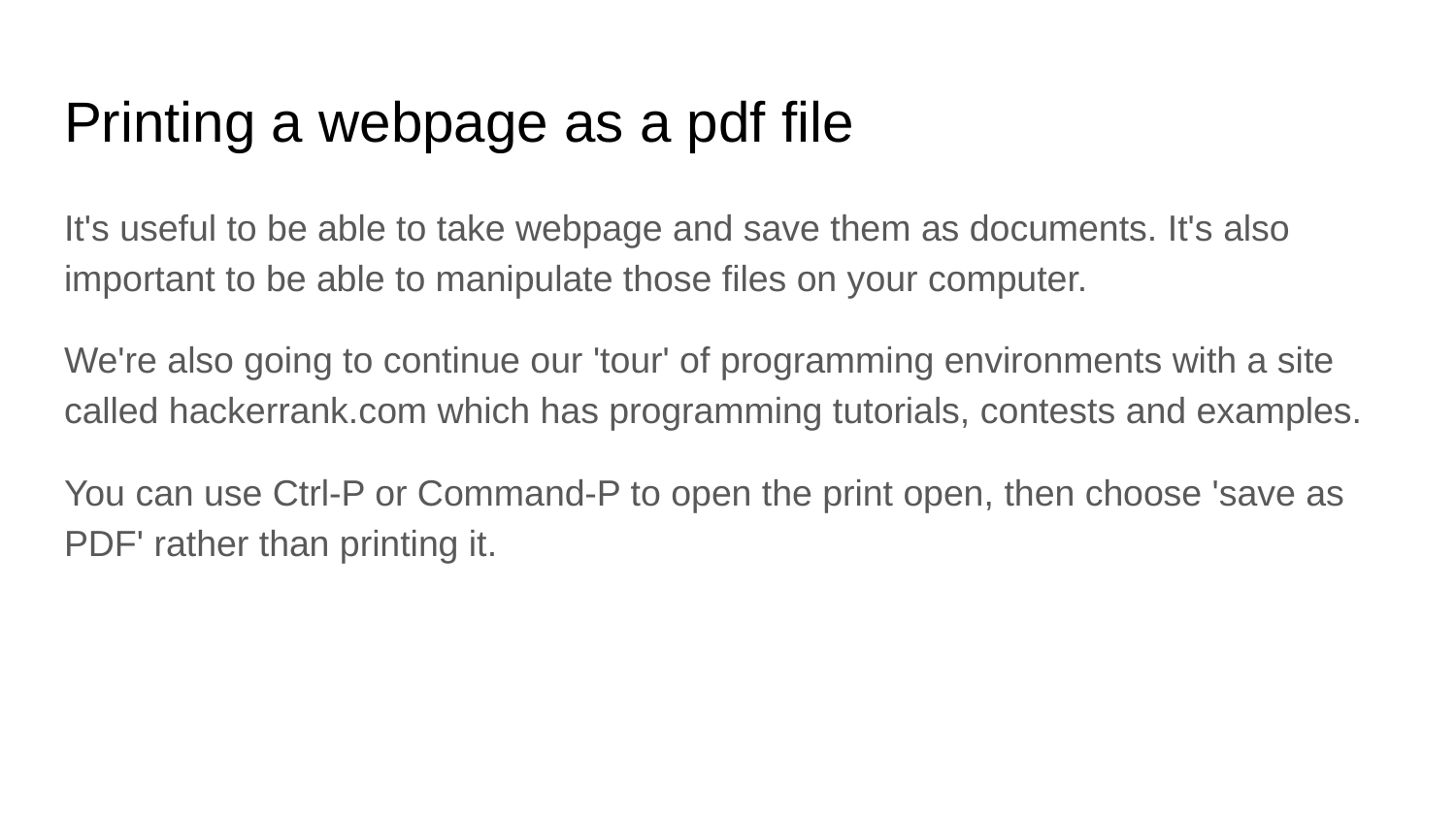

# Printing a webpage as a pdf file
It's useful to be able to take webpage and save them as documents. It's also important to be able to manipulate those files on your computer.
We're also going to continue our 'tour' of programming environments with a site called hackerrank.com which has programming tutorials, contests and examples.
You can use Ctrl-P or Command-P to open the print open, then choose 'save as PDF' rather than printing it.